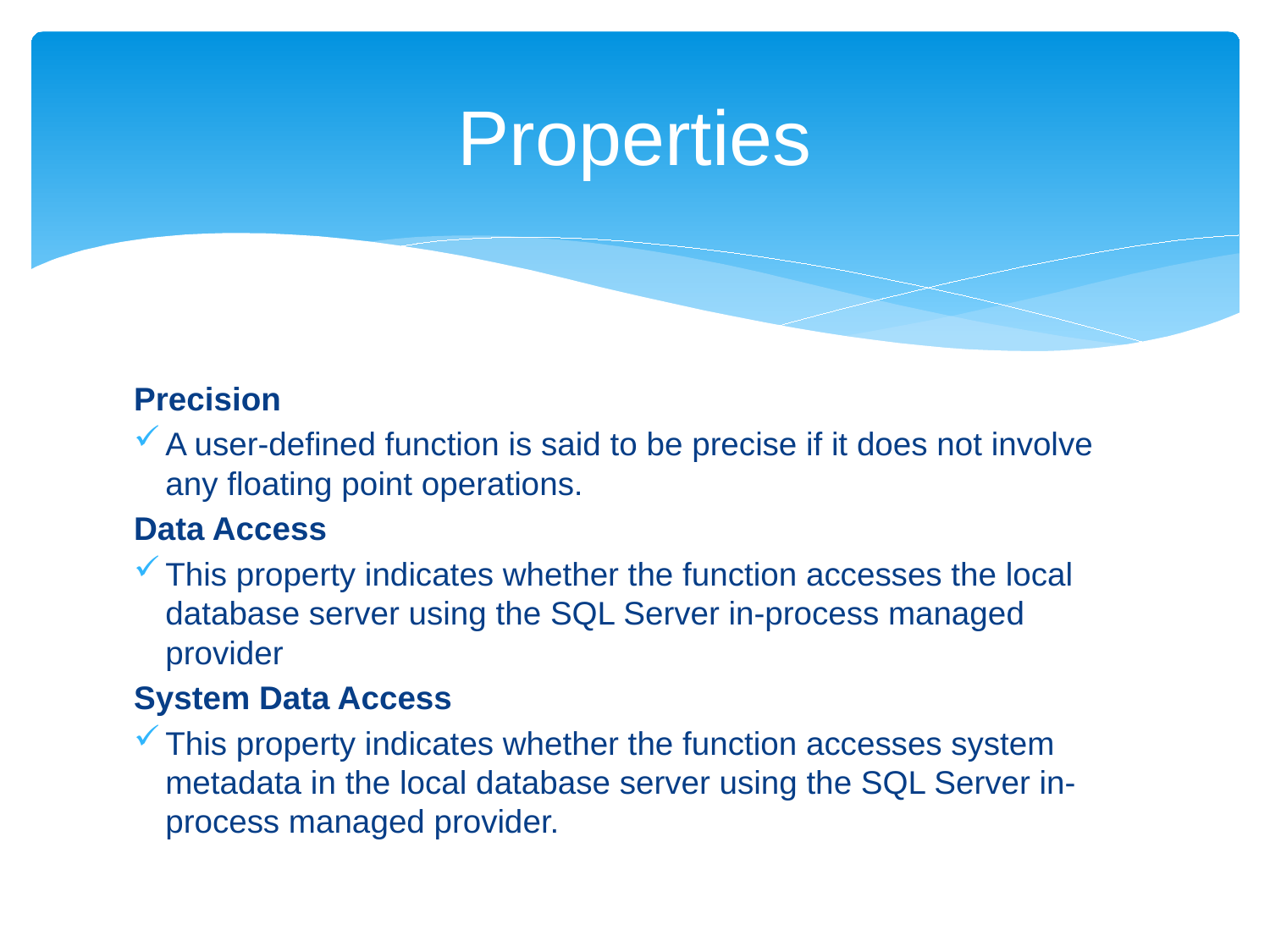

# Properties
Precision
A user-defined function is said to be precise if it does not involve any floating point operations.
Data Access
This property indicates whether the function accesses the local database server using the SQL Server in-process managed provider
System Data Access
This property indicates whether the function accesses system metadata in the local database server using the SQL Server in-process managed provider.